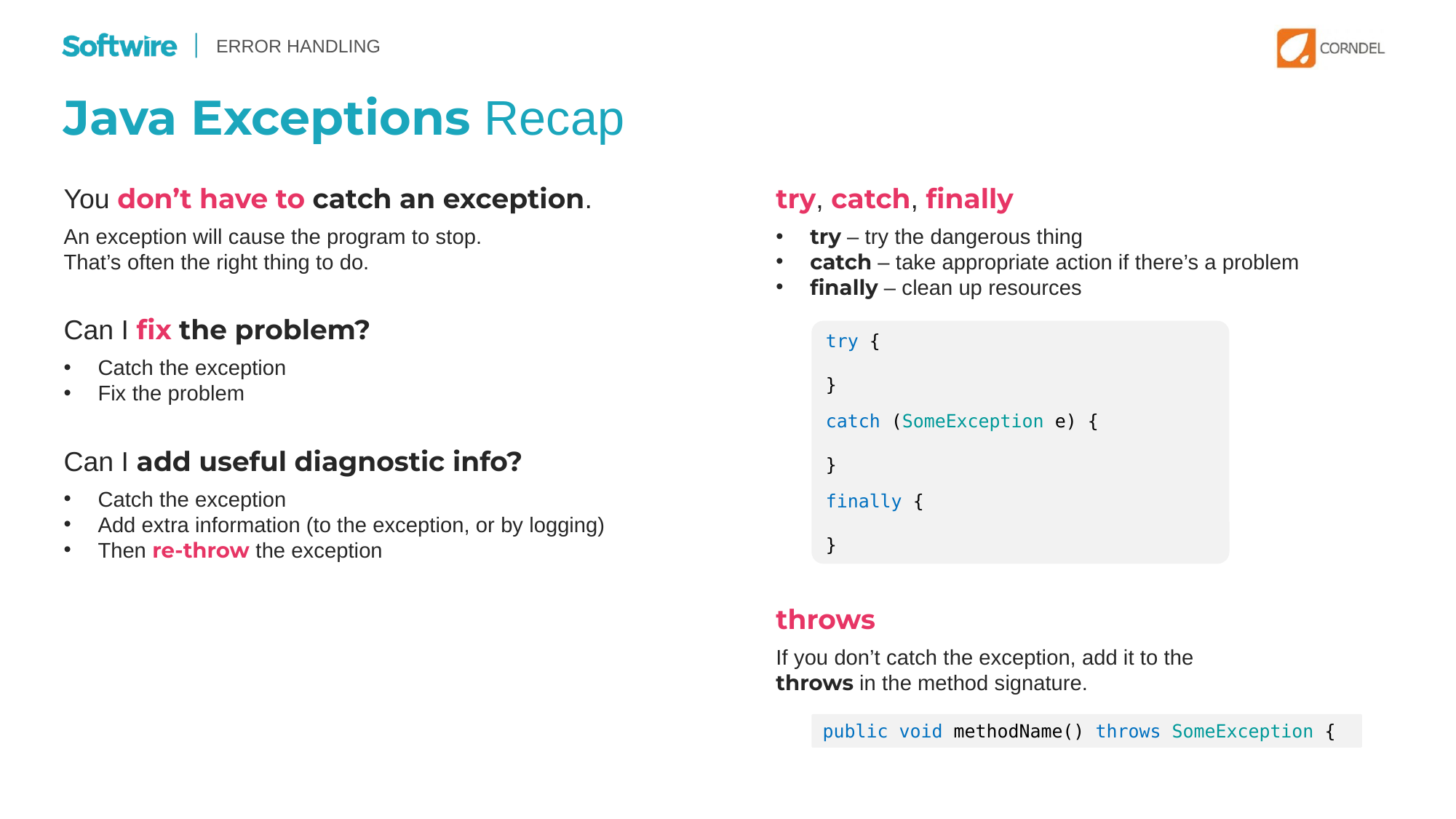

ERROR HANDLING
Java Exceptions Recap
You don’t have to catch an exception.
An exception will cause the program to stop.
That’s often the right thing to do.
try, catch, finally
try – try the dangerous thing
catch – take appropriate action if there’s a problem
finally – clean up resources
Can I fix the problem?
Catch the exception
Fix the problem
try {

}

catch (SomeException e) {

}

finally {

}
Can I add useful diagnostic info?
Catch the exception
Add extra information (to the exception, or by logging)
Then re-throw the exception
throws
If you don’t catch the exception, add it to the throws in the method signature.
public void methodName() throws SomeException {